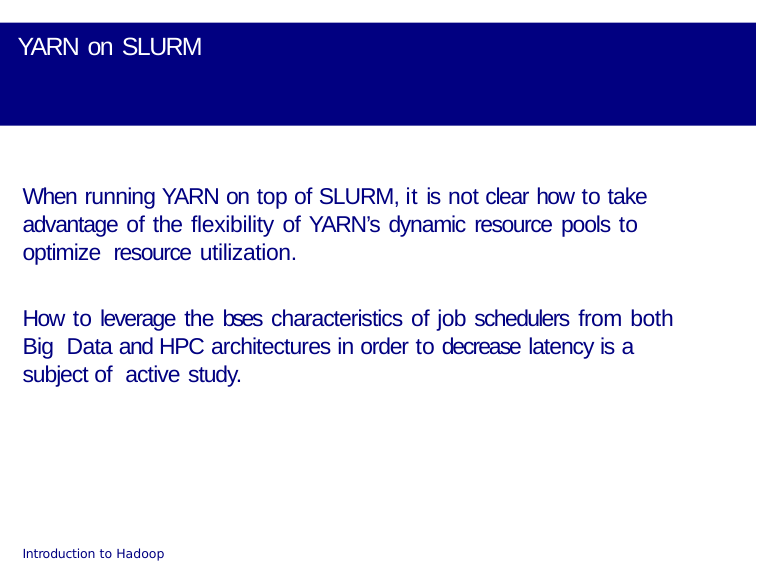

# YARN on SLURM
When running YARN on top of SLURM, it is not clear how to take  advantage of the flexibility of YARN’s dynamic resource pools to optimize  resource utilization.

How to leverage the bses characteristics of job schedulers from both Big  Data and HPC architectures in order to decrease latency is a subject of  active study.
Introduction to Hadoop